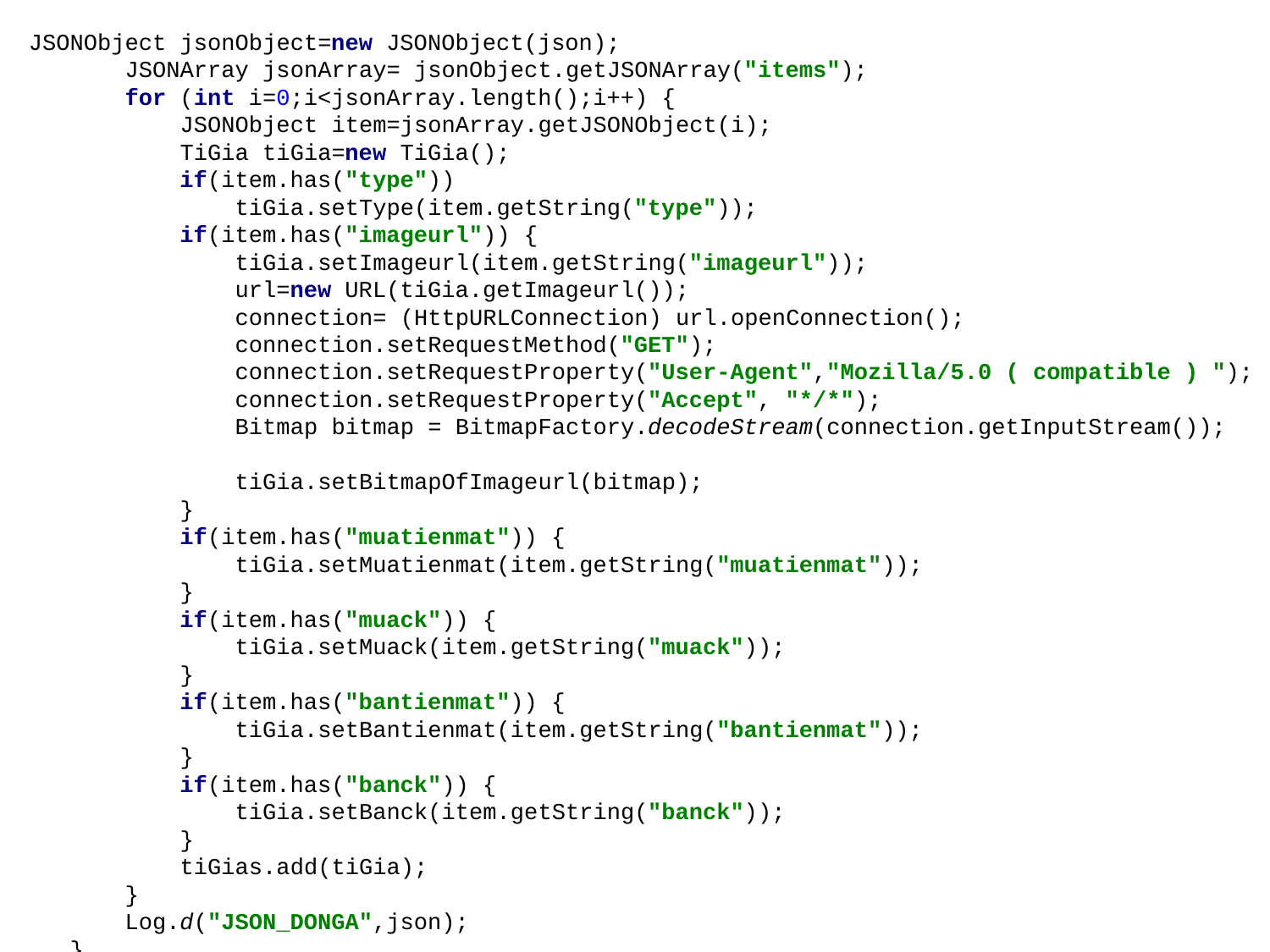

JSONObject jsonObject=new JSONObject(json);
        JSONArray jsonArray= jsonObject.getJSONArray("items");
        for (int i=0;i<jsonArray.length();i++) {
            JSONObject item=jsonArray.getJSONObject(i);
            TiGia tiGia=new TiGia();
            if(item.has("type"))
                tiGia.setType(item.getString("type"));
            if(item.has("imageurl")) {
                tiGia.setImageurl(item.getString("imageurl"));
                url=new URL(tiGia.getImageurl());
                connection= (HttpURLConnection) url.openConnection();
                connection.setRequestMethod("GET");
                connection.setRequestProperty("User-Agent","Mozilla/5.0 ( compatible ) ");
                connection.setRequestProperty("Accept", "*/*");
                Bitmap bitmap = BitmapFactory.decodeStream(connection.getInputStream());
                tiGia.setBitmapOfImageurl(bitmap);
            }
            if(item.has("muatienmat")) {
                tiGia.setMuatienmat(item.getString("muatienmat"));
            }
            if(item.has("muack")) {
                tiGia.setMuack(item.getString("muack"));
            }
            if(item.has("bantienmat")) {
                tiGia.setBantienmat(item.getString("bantienmat"));
            }
            if(item.has("banck")) {
                tiGia.setBanck(item.getString("banck"));
            }
            tiGias.add(tiGia);
        }
        Log.d("JSON_DONGA",json);
    }
    catch (Exception ex)
    {
        Log.e("LOI",ex.toString());
    }
    return tiGias;
}